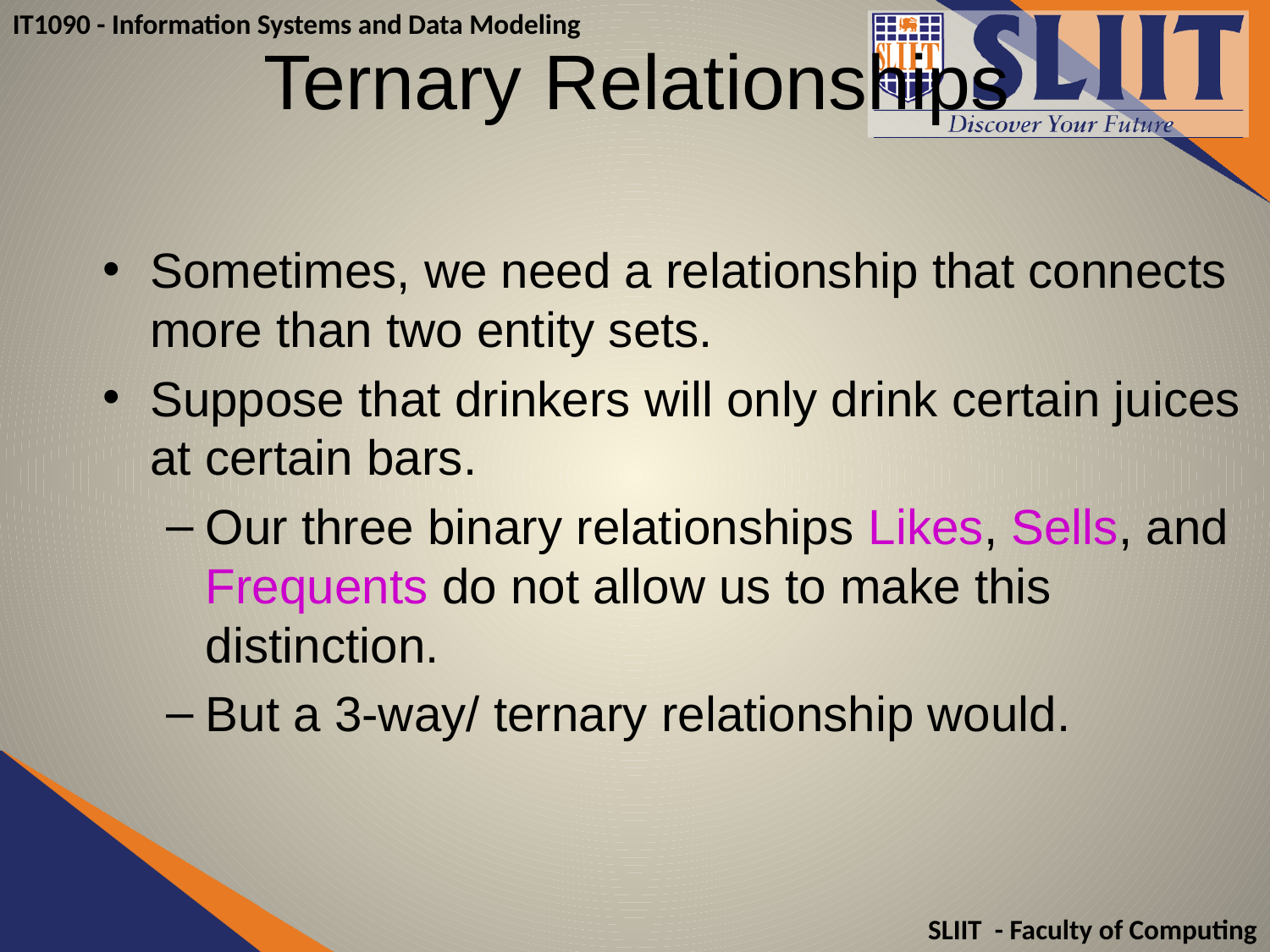

# Ternary Relationships
Sometimes, we need a relationship that connects more than two entity sets.
Suppose that drinkers will only drink certain juices at certain bars.
Our three binary relationships Likes, Sells, and Frequents do not allow us to make this distinction.
But a 3-way/ ternary relationship would.